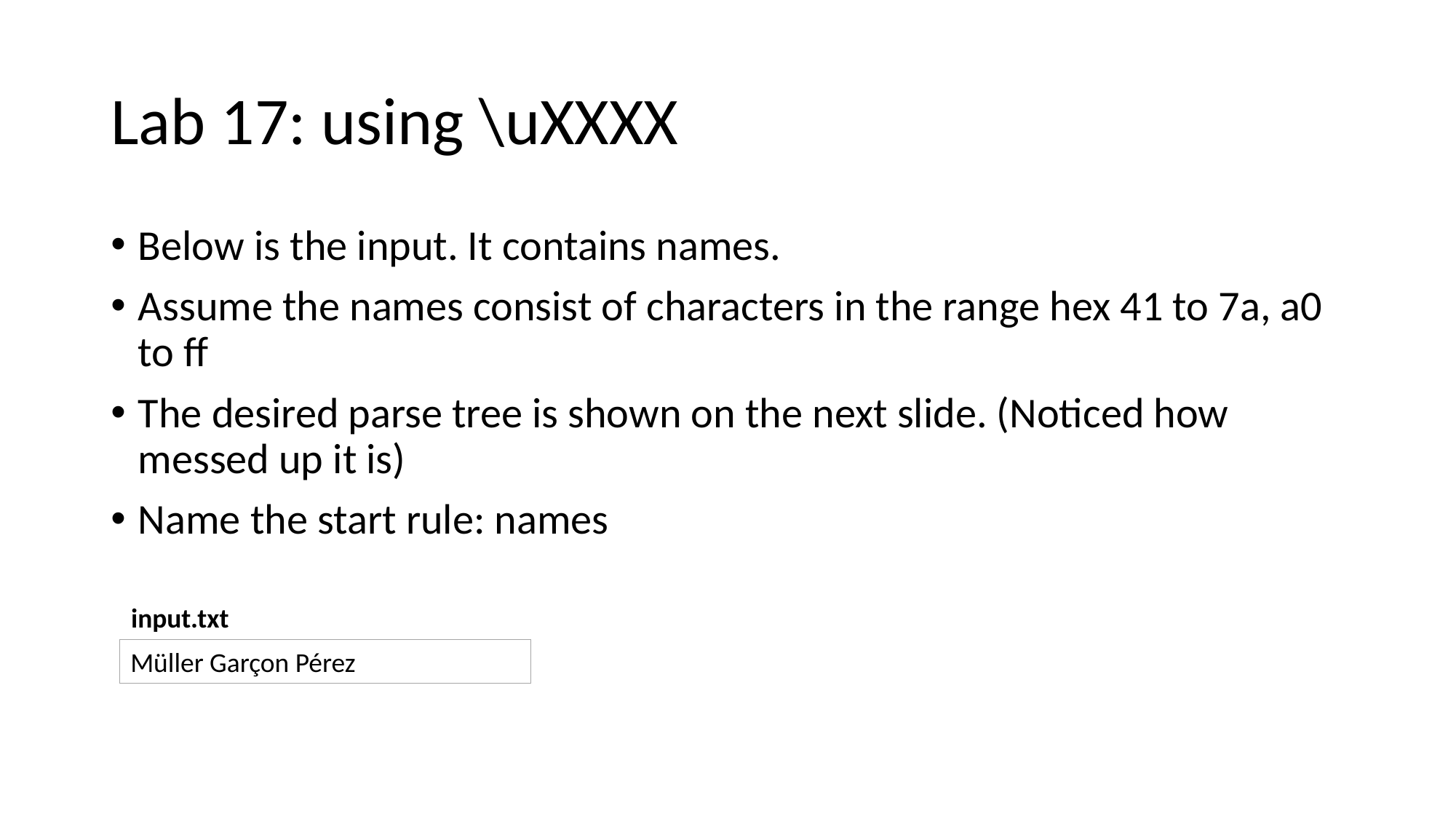

# Lab 17: using \uXXXX
Below is the input. It contains names.
Assume the names consist of characters in the range hex 41 to 7a, a0 to ff
The desired parse tree is shown on the next slide. (Noticed how messed up it is)
Name the start rule: names
input.txt
Müller Garçon Pérez